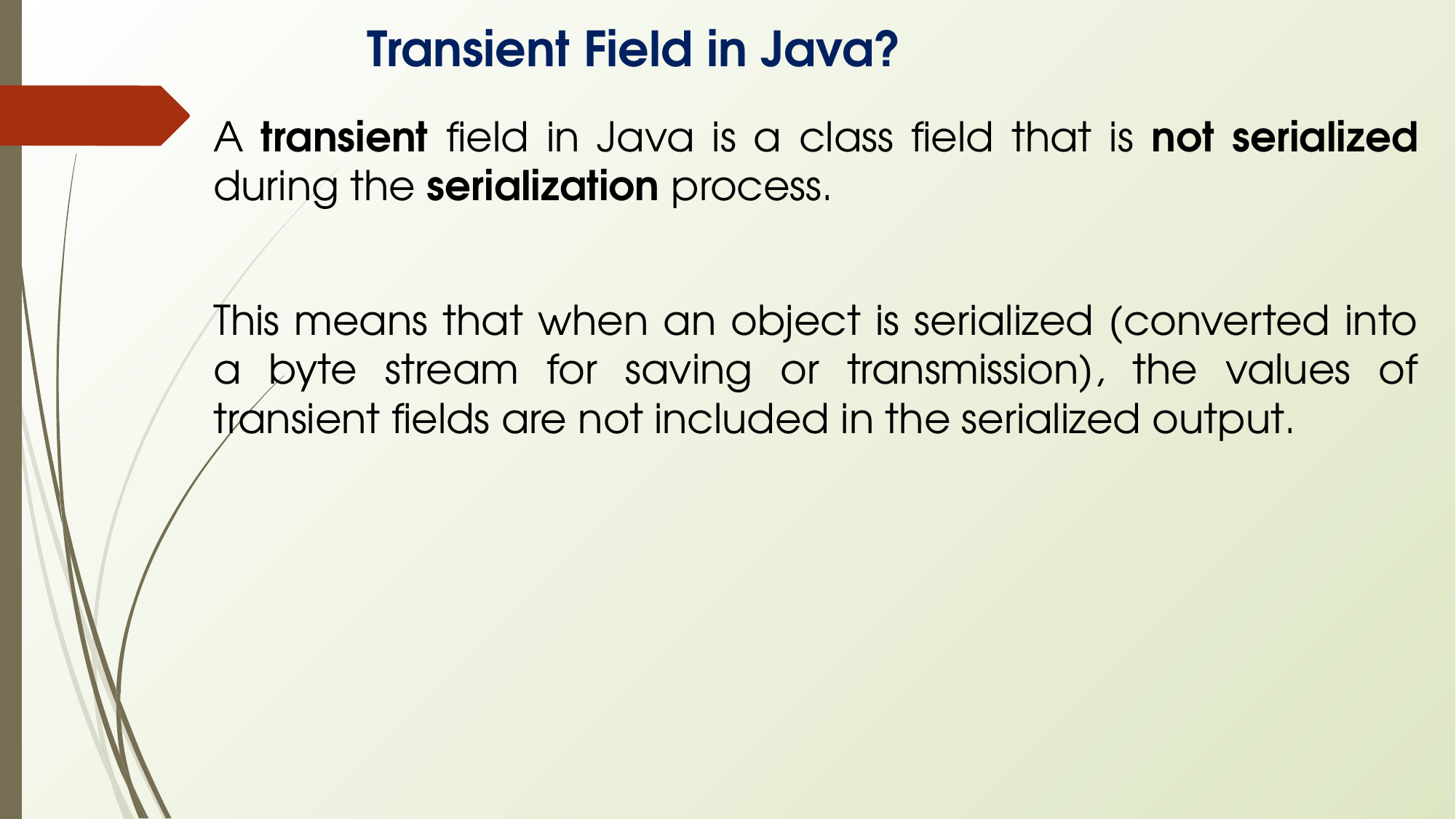

Transient Field in Java?

A transient field in Java is a class field that is not serialized during the serialization process.

This means that when an object is serialized (converted into a byte stream for saving or transmission), the values of transient fields are not included in the serialized output.